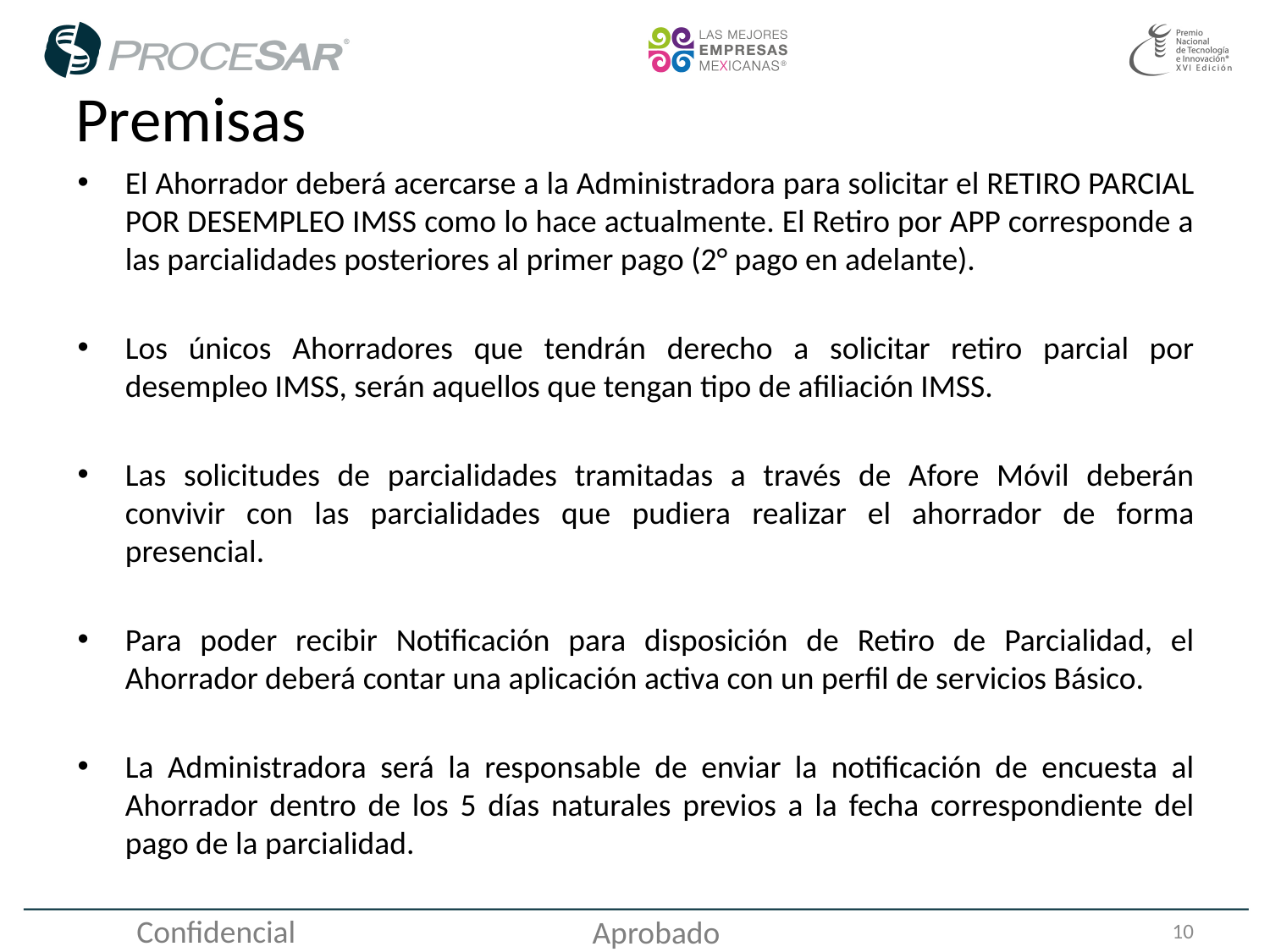

# Premisas
El Ahorrador deberá acercarse a la Administradora para solicitar el RETIRO PARCIAL POR DESEMPLEO IMSS como lo hace actualmente. El Retiro por APP corresponde a las parcialidades posteriores al primer pago (2° pago en adelante).

Los únicos Ahorradores que tendrán derecho a solicitar retiro parcial por desempleo IMSS, serán aquellos que tengan tipo de afiliación IMSS.

Las solicitudes de parcialidades tramitadas a través de Afore Móvil deberán convivir con las parcialidades que pudiera realizar el ahorrador de forma presencial.

Para poder recibir Notificación para disposición de Retiro de Parcialidad, el Ahorrador deberá contar una aplicación activa con un perfil de servicios Básico.

La Administradora será la responsable de enviar la notificación de encuesta al Ahorrador dentro de los 5 días naturales previos a la fecha correspondiente del pago de la parcialidad.

Confidencial
10
Aprobado